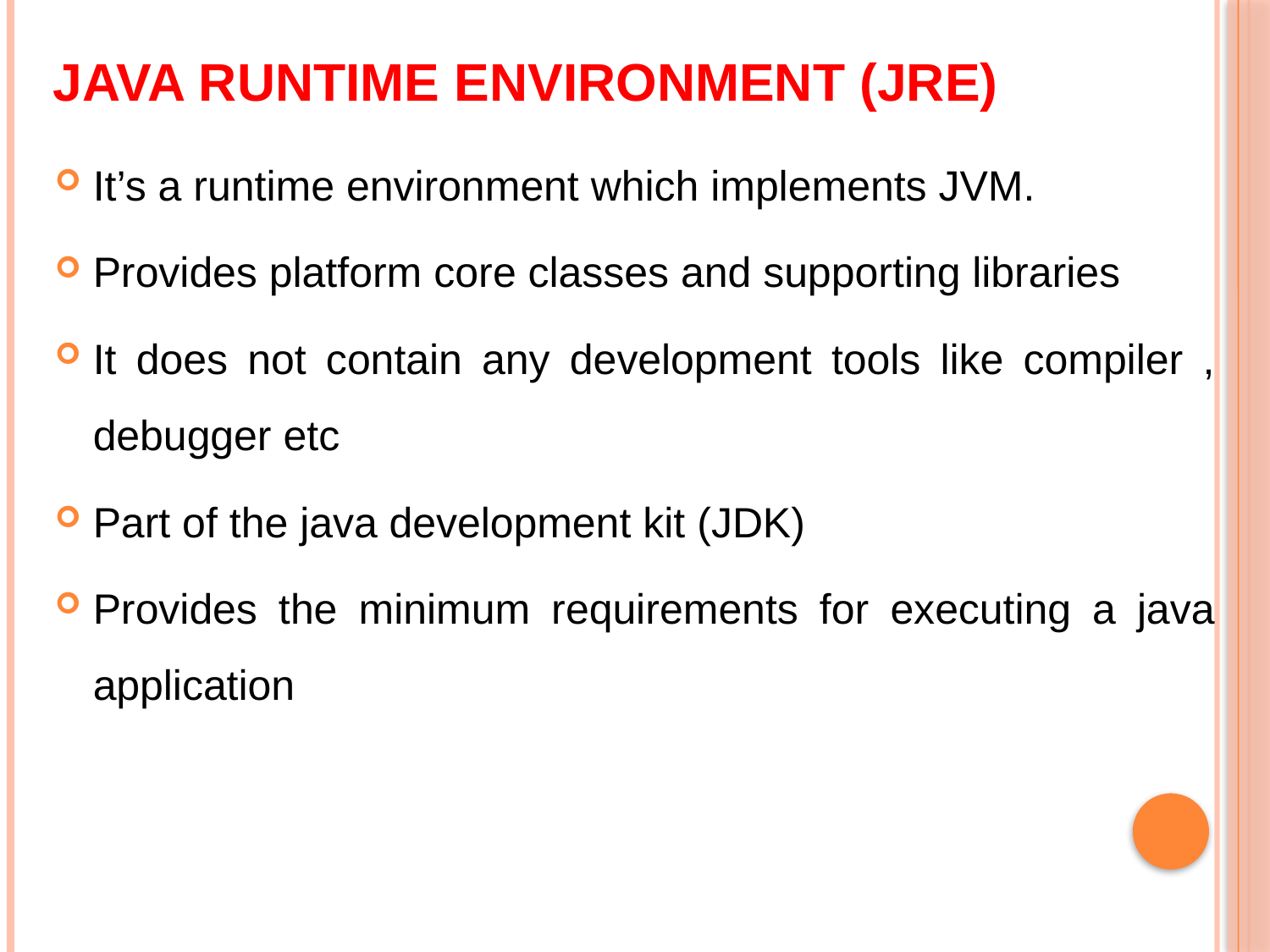

# Java Runtime Environment (JRE)
It’s a runtime environment which implements JVM.
Provides platform core classes and supporting libraries
It does not contain any development tools like compiler , debugger etc
Part of the java development kit (JDK)
Provides the minimum requirements for executing a java application